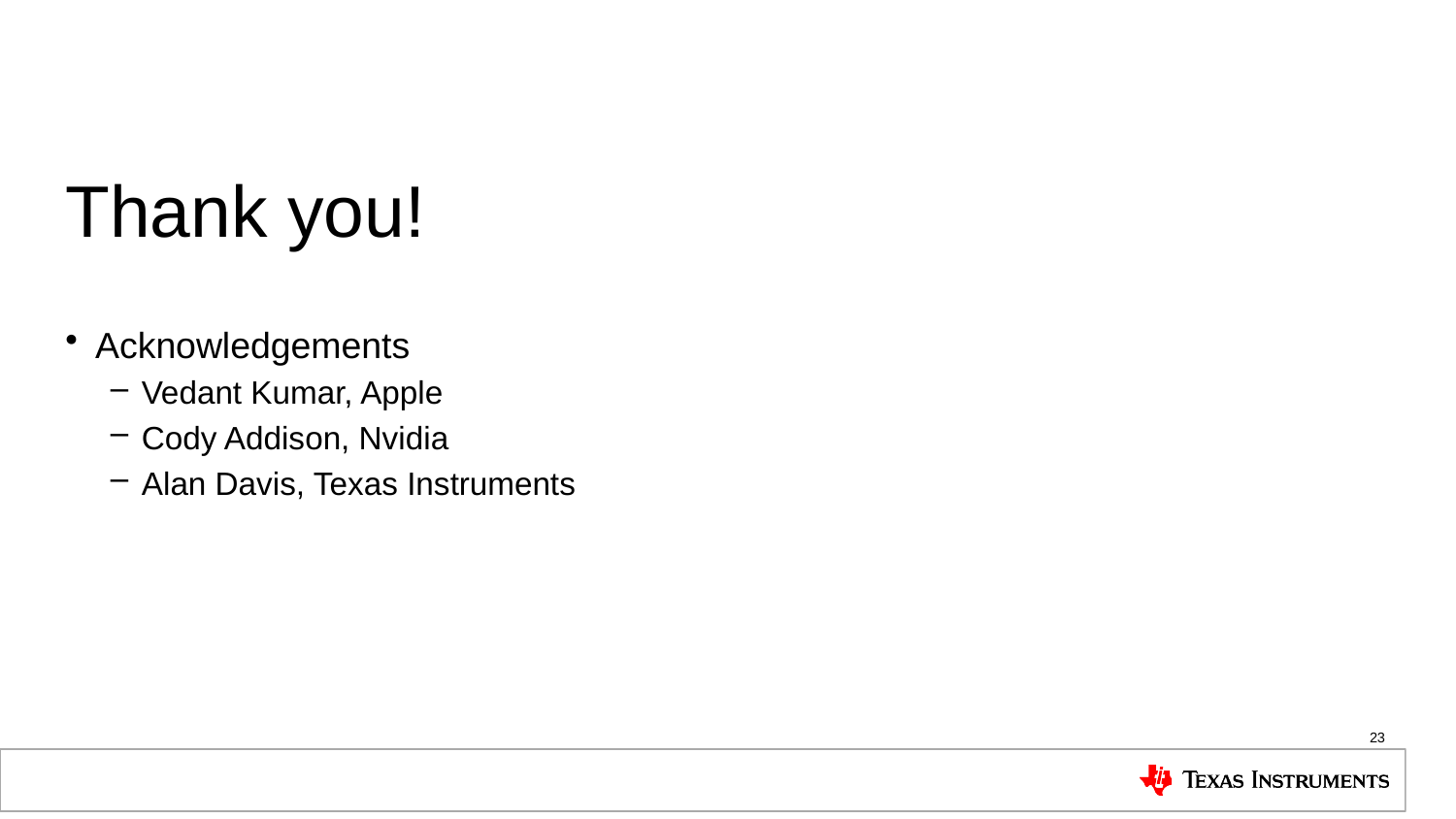

#

Thank you!

Acknowledgements
Vedant Kumar, Apple
Cody Addison, Nvidia
Alan Davis, Texas Instruments
23